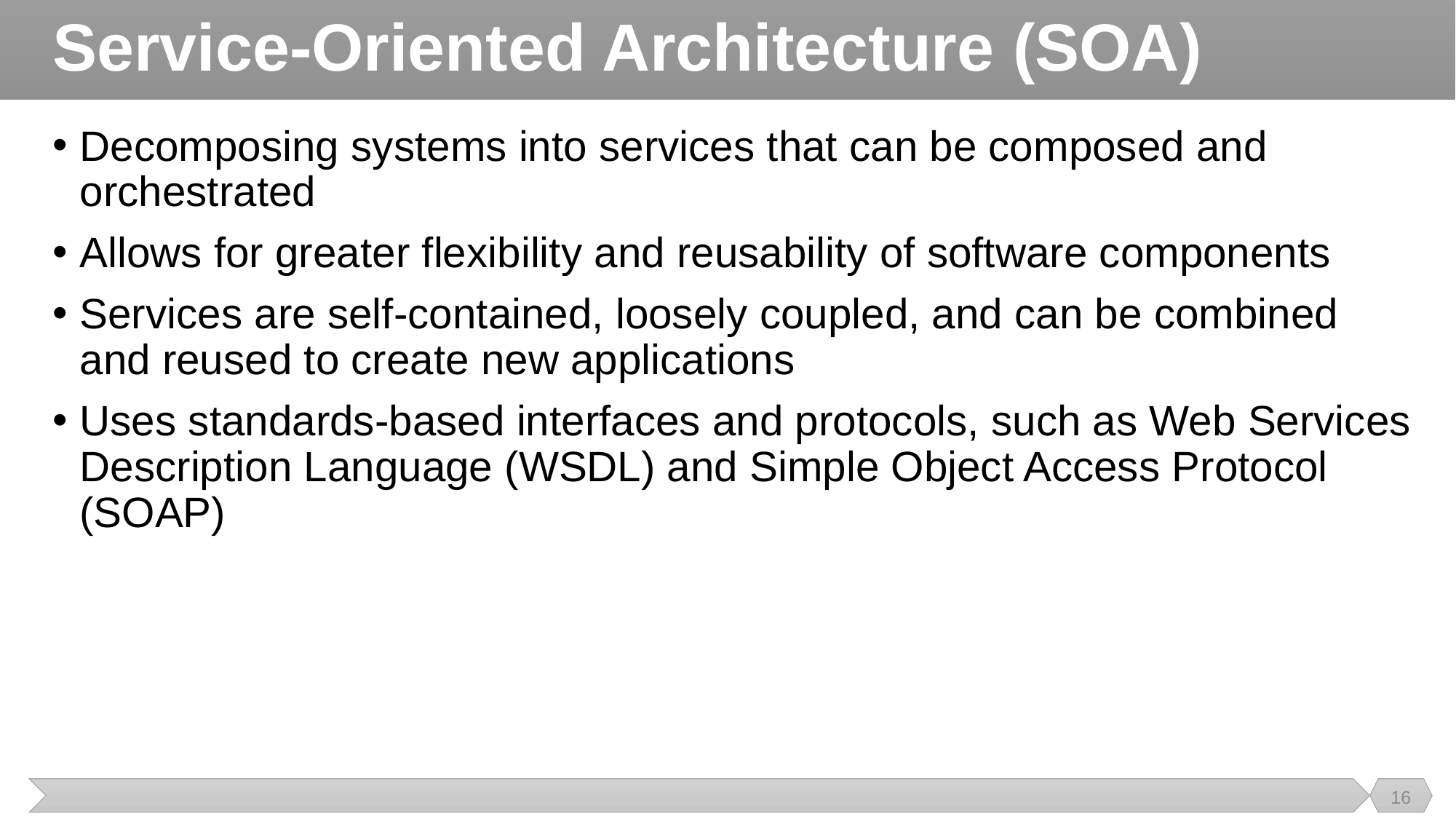

# Service-Oriented Architecture (SOA)
Decomposing systems into services that can be composed and orchestrated
Allows for greater flexibility and reusability of software components
Services are self-contained, loosely coupled, and can be combined and reused to create new applications
Uses standards-based interfaces and protocols, such as Web Services Description Language (WSDL) and Simple Object Access Protocol (SOAP)
16